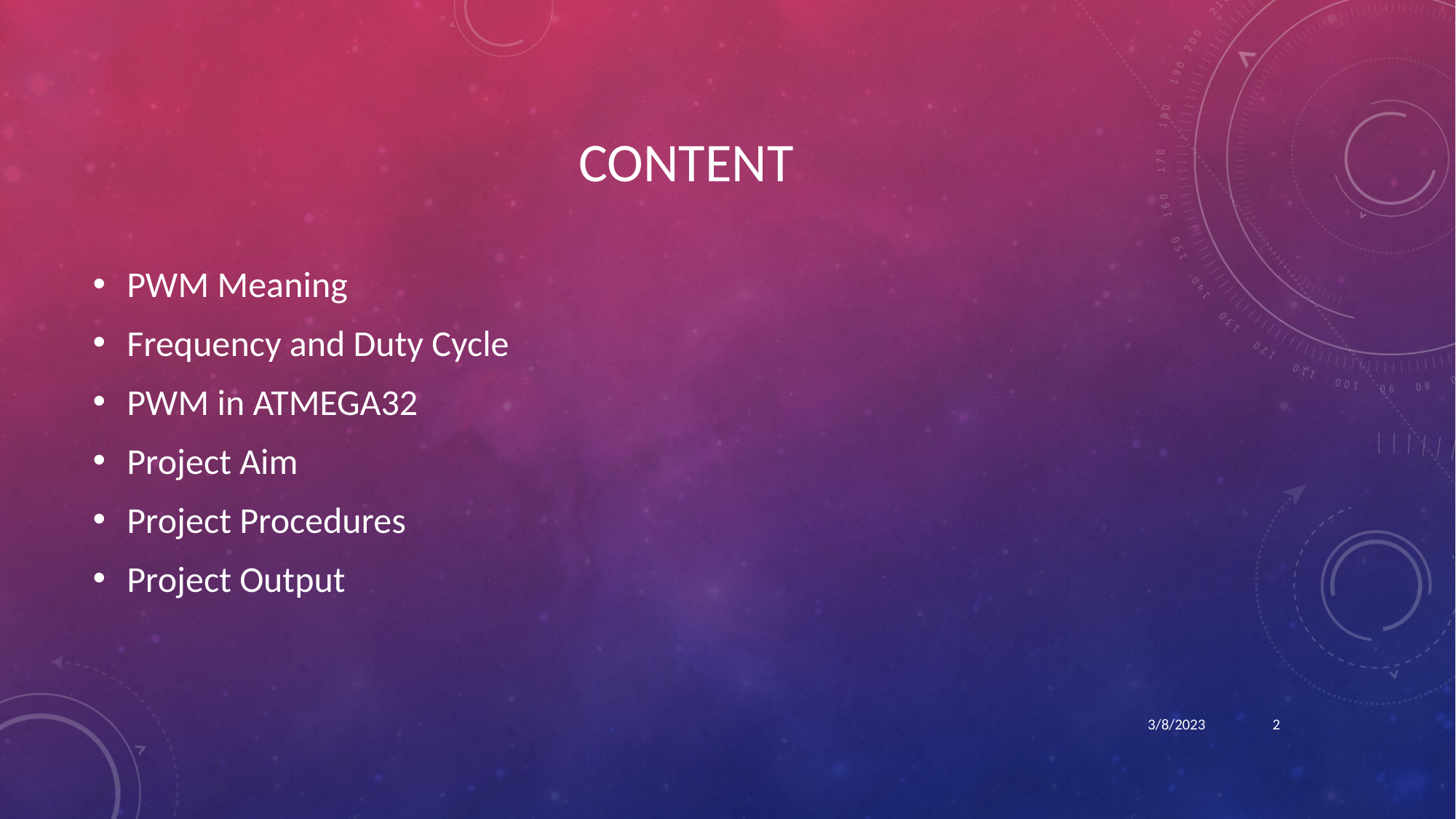

# Content
PWM Meaning
Frequency and Duty Cycle
PWM in ATMEGA32
Project Aim
Project Procedures
Project Output
3/8/2023
2